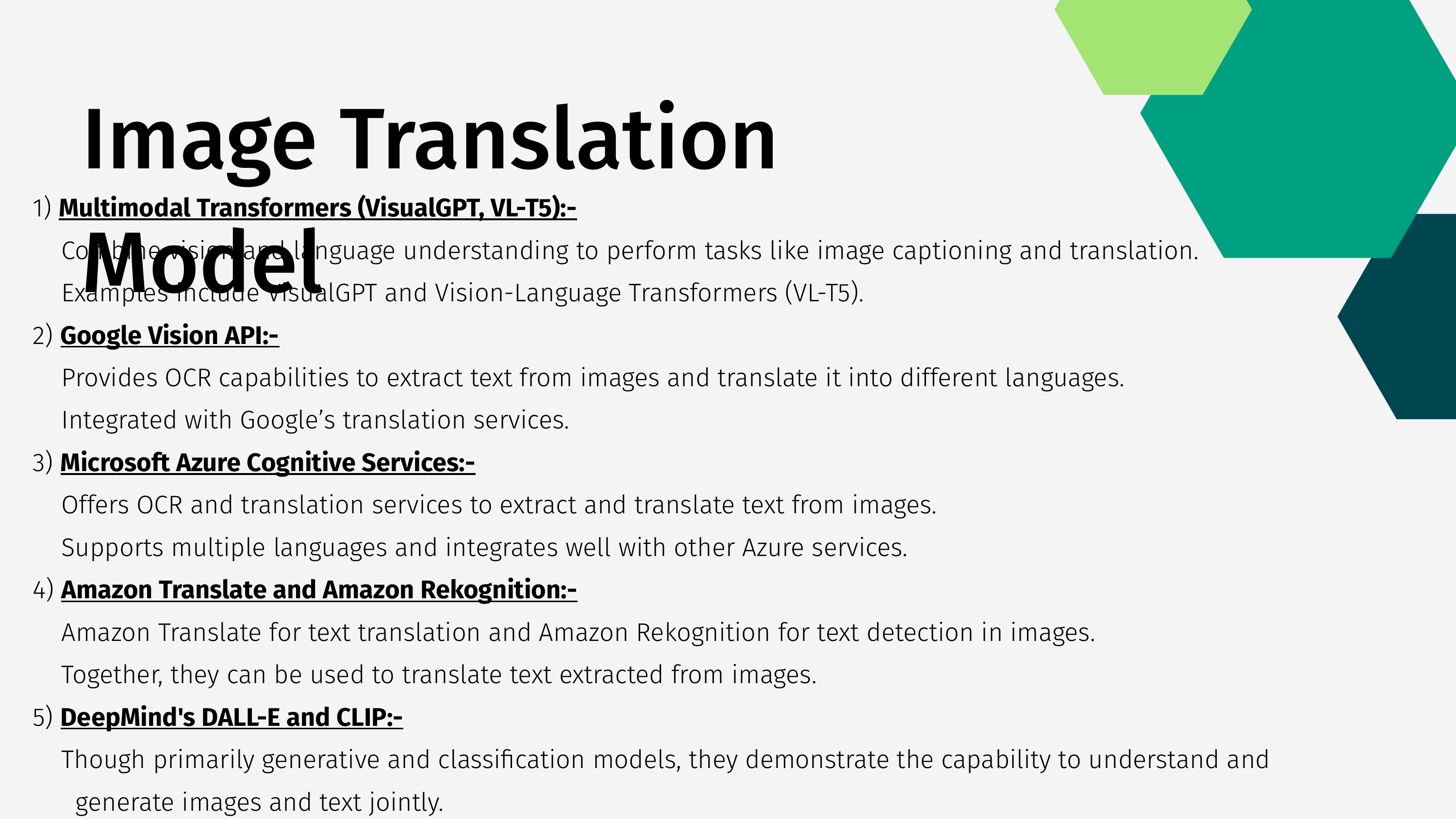

Image Translation Model
1) Multimodal Transformers (VisualGPT, VL-T5):-
    Combine vision and language understanding to perform tasks like image captioning and translation.
    Examples include VisualGPT and Vision-Language Transformers (VL-T5).
2) Google Vision API:-
    Provides OCR capabilities to extract text from images and translate it into different languages.
    Integrated with Google’s translation services.
3) Microsoft Azure Cognitive Services:-
    Offers OCR and translation services to extract and translate text from images.
    Supports multiple languages and integrates well with other Azure services.
4) Amazon Translate and Amazon Rekognition:-
    Amazon Translate for text translation and Amazon Rekognition for text detection in images.
    Together, they can be used to translate text extracted from images.
5) DeepMind's DALL-E and CLIP:-
    Though primarily generative and classification models, they demonstrate the capability to understand and                 generate images and text jointly.
     Potential for translation tasks involving both modalities.